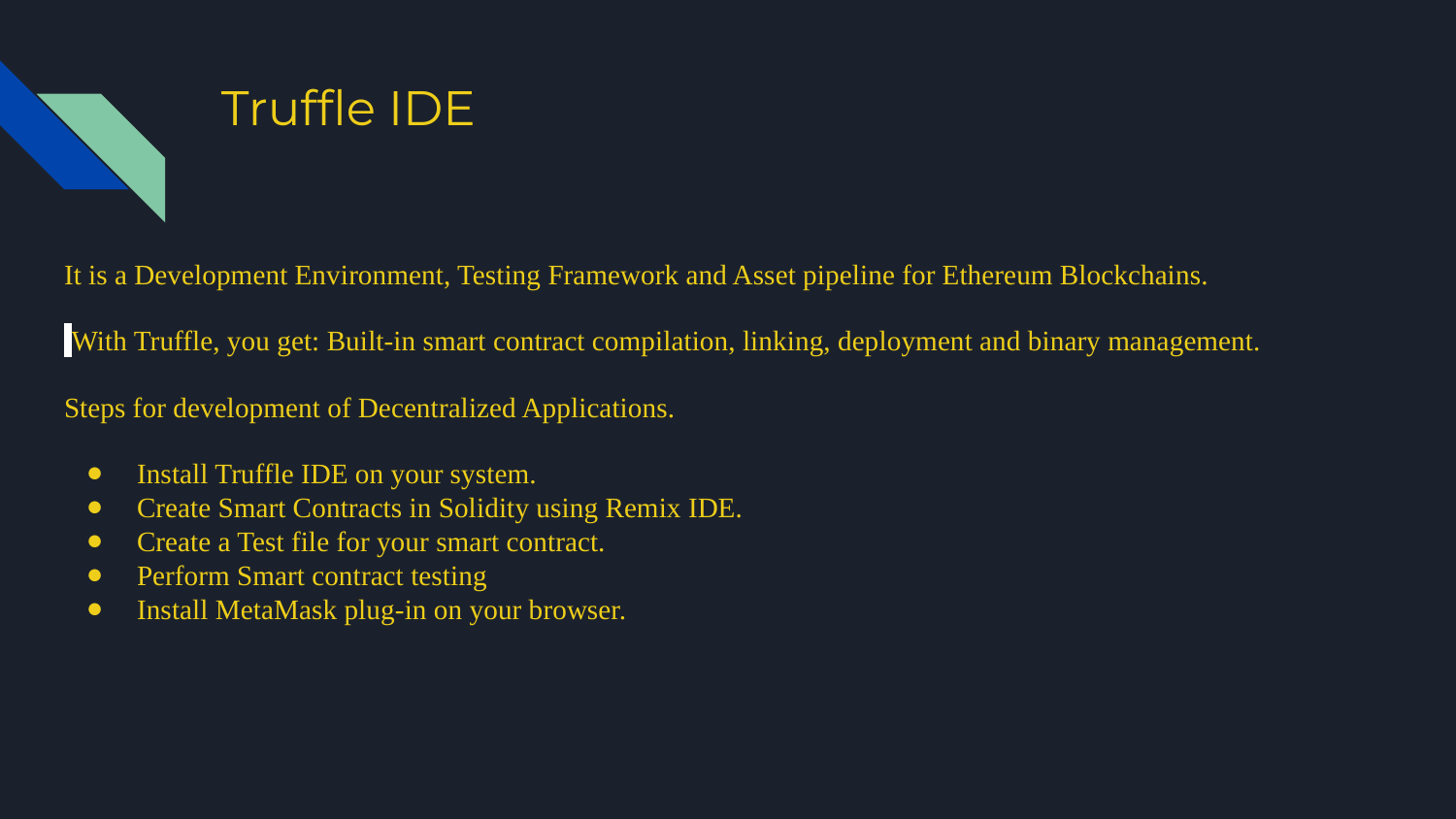

# Truffle IDE

It is a Development Environment, Testing Framework and Asset pipeline for Ethereum Blockchains.
 With Truffle, you get: Built-in smart contract compilation, linking, deployment and binary management.
Steps for development of Decentralized Applications.
Install Truffle IDE on your system.
Create Smart Contracts in Solidity using Remix IDE.
Create a Test file for your smart contract.
Perform Smart contract testing
Install MetaMask plug-in on your browser.